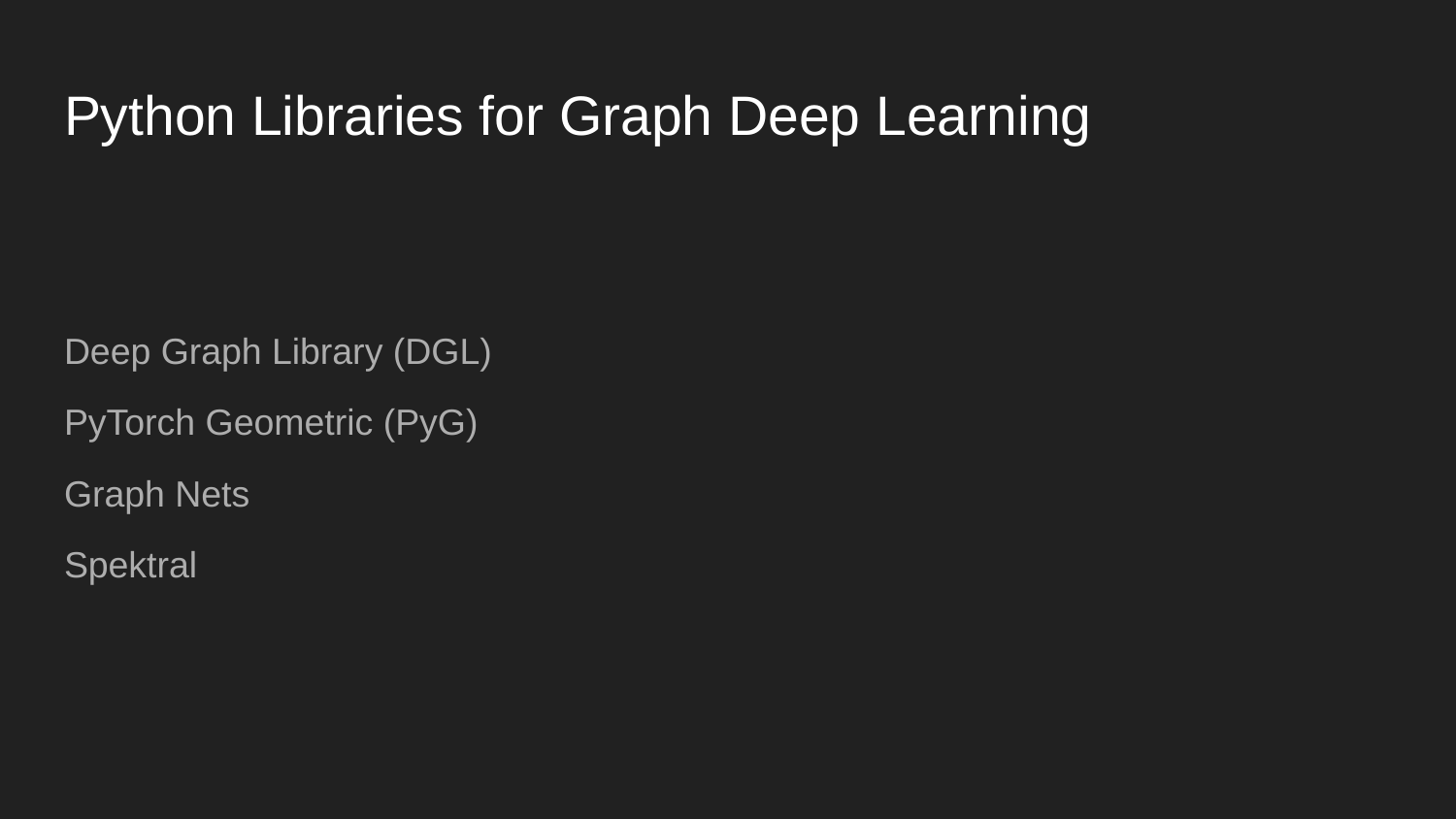

# Python Libraries for Graph Deep Learning
Deep Graph Library (DGL)
PyTorch Geometric (PyG)
Graph Nets
Spektral